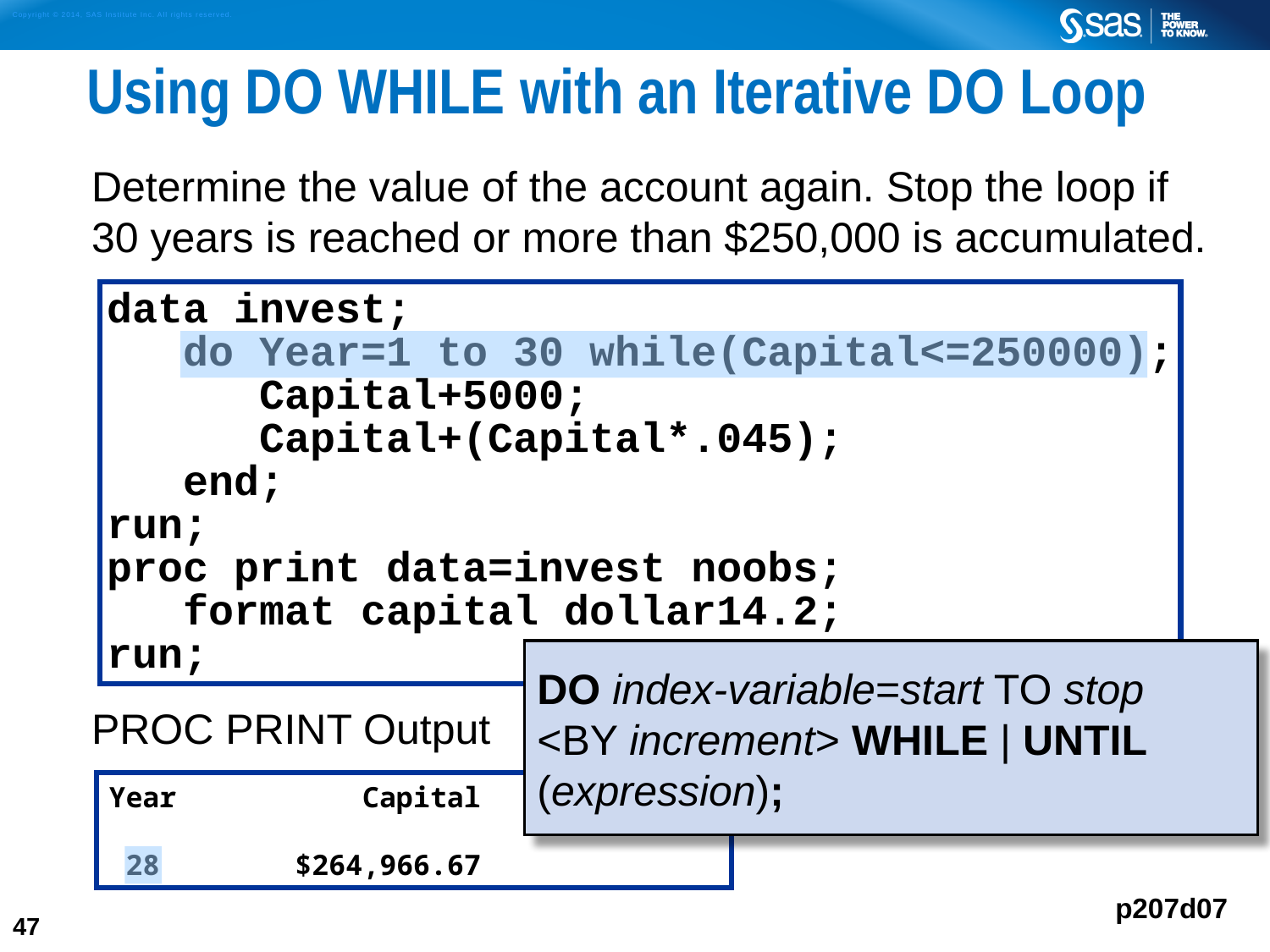

# Using DO WHILE with an Iterative DO Loop
Determine the value of the account again. Stop the loop if 30 years is reached or more than $250,000 is accumulated.

PROC PRINT Output

data invest;
   do Year=1 to 30 while(Capital<=250000);
      Capital+5000;
      Capital+(Capital*.045);
   end;
run;
proc print data=invest noobs;
   format capital dollar14.2;
run;

DO index-variable=start TO stop
<BY increment> WHILE | UNTIL (expression);

Year           Capital

 28        $264,966.67

p207d07
47